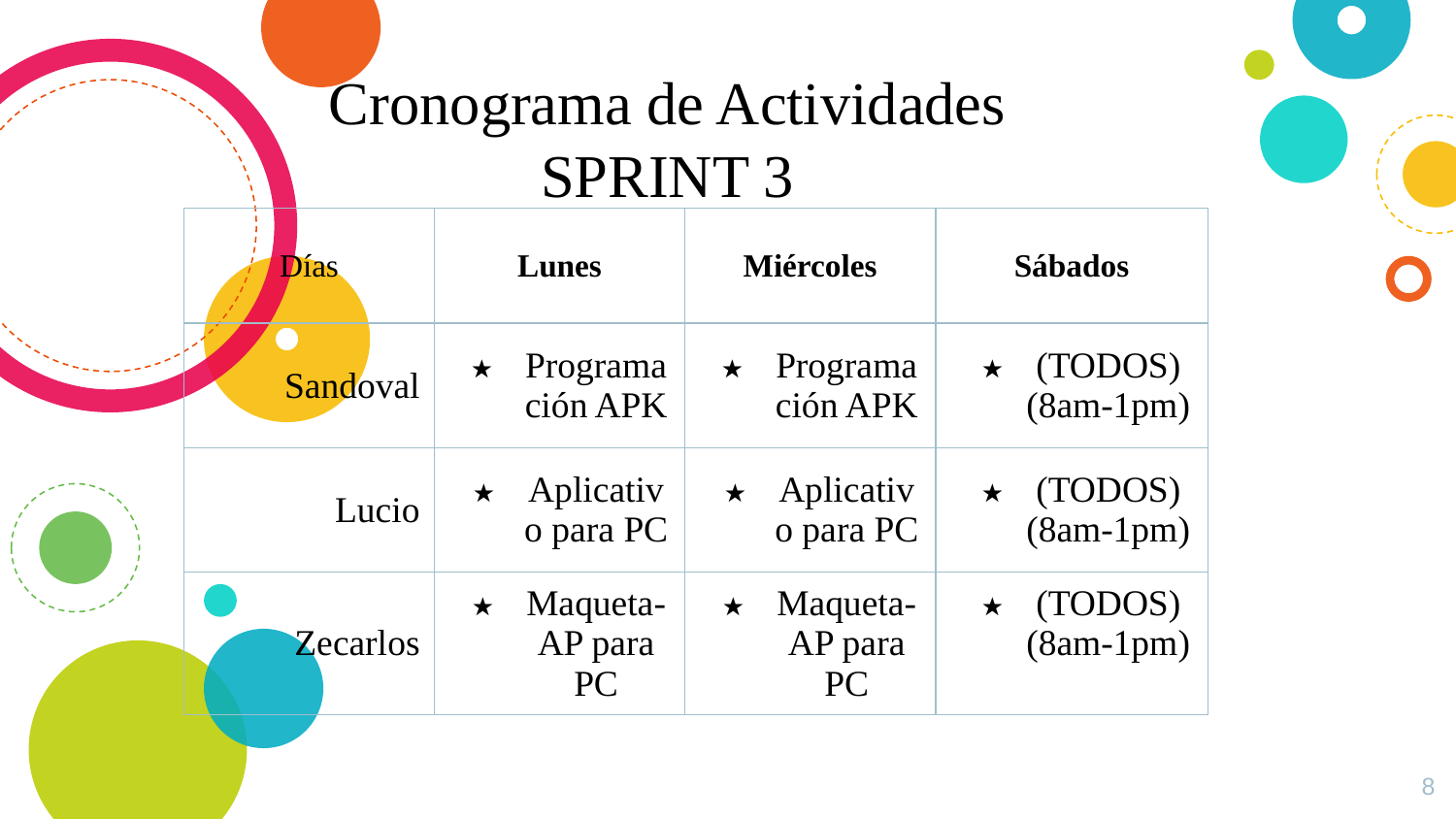

# Cronograma de Actividades SPRINT 3
| Días | Lunes | Miércoles | Sábados |
| --- | --- | --- | --- |
| Sandoval | Programación APK | Programación APK | (TODOS) (8am-1pm) |
| Lucio | Aplicativo para PC | Aplicativo para PC | (TODOS) (8am-1pm) |
| Zecarlos | Maqueta- AP para PC | Maqueta- AP para PC | (TODOS) (8am-1pm) |
8